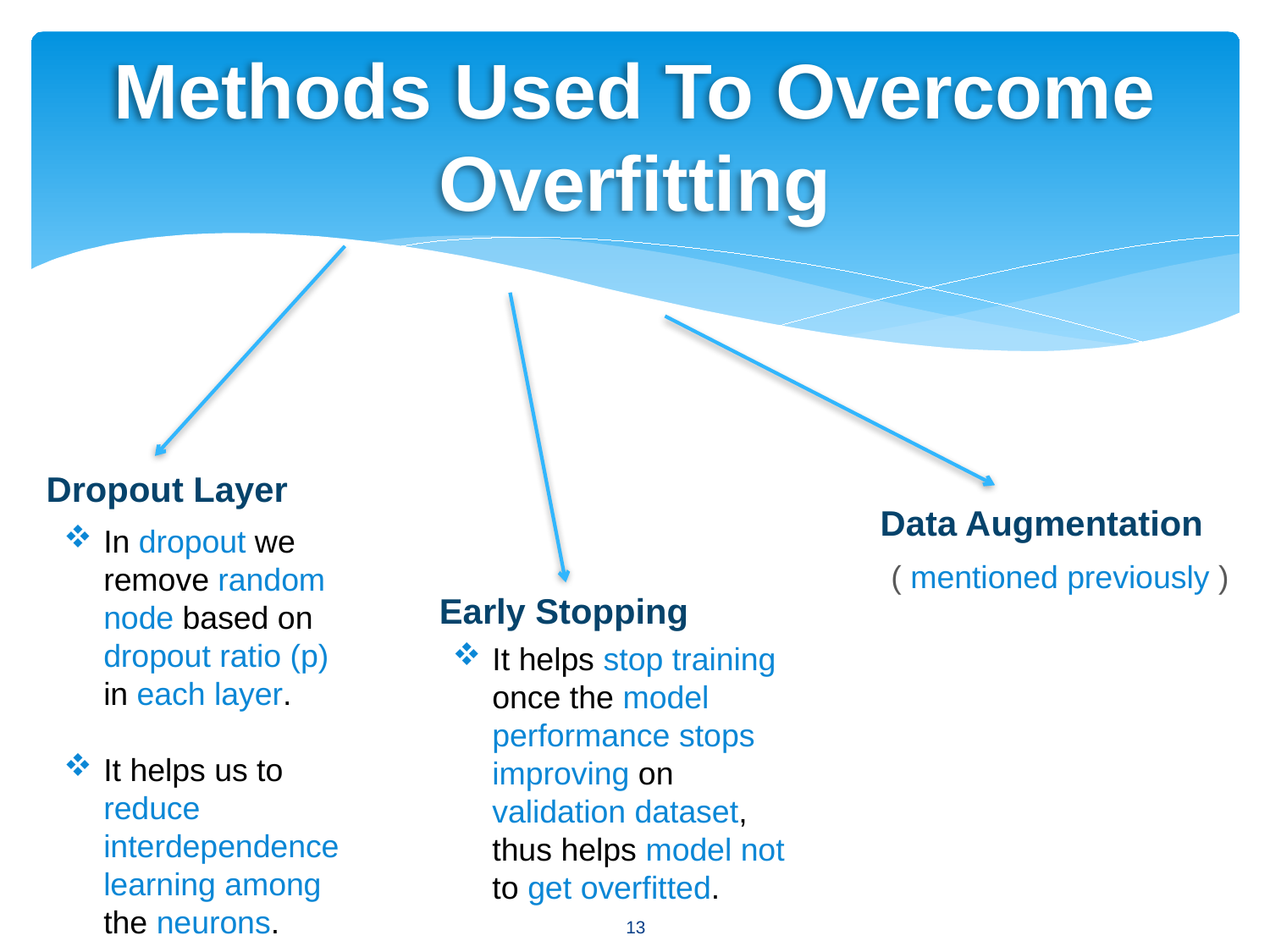

# Methods Used To Overcome Overfitting
Dropout Layer
Data Augmentation
In dropout we remove random node based on dropout ratio (p) in each layer.

It helps us to reduce interdependence learning among the neurons.

( mentioned previously )
Early Stopping
It helps stop training once the model performance stops improving on  validation dataset, thus helps model not to get overfitted.

13